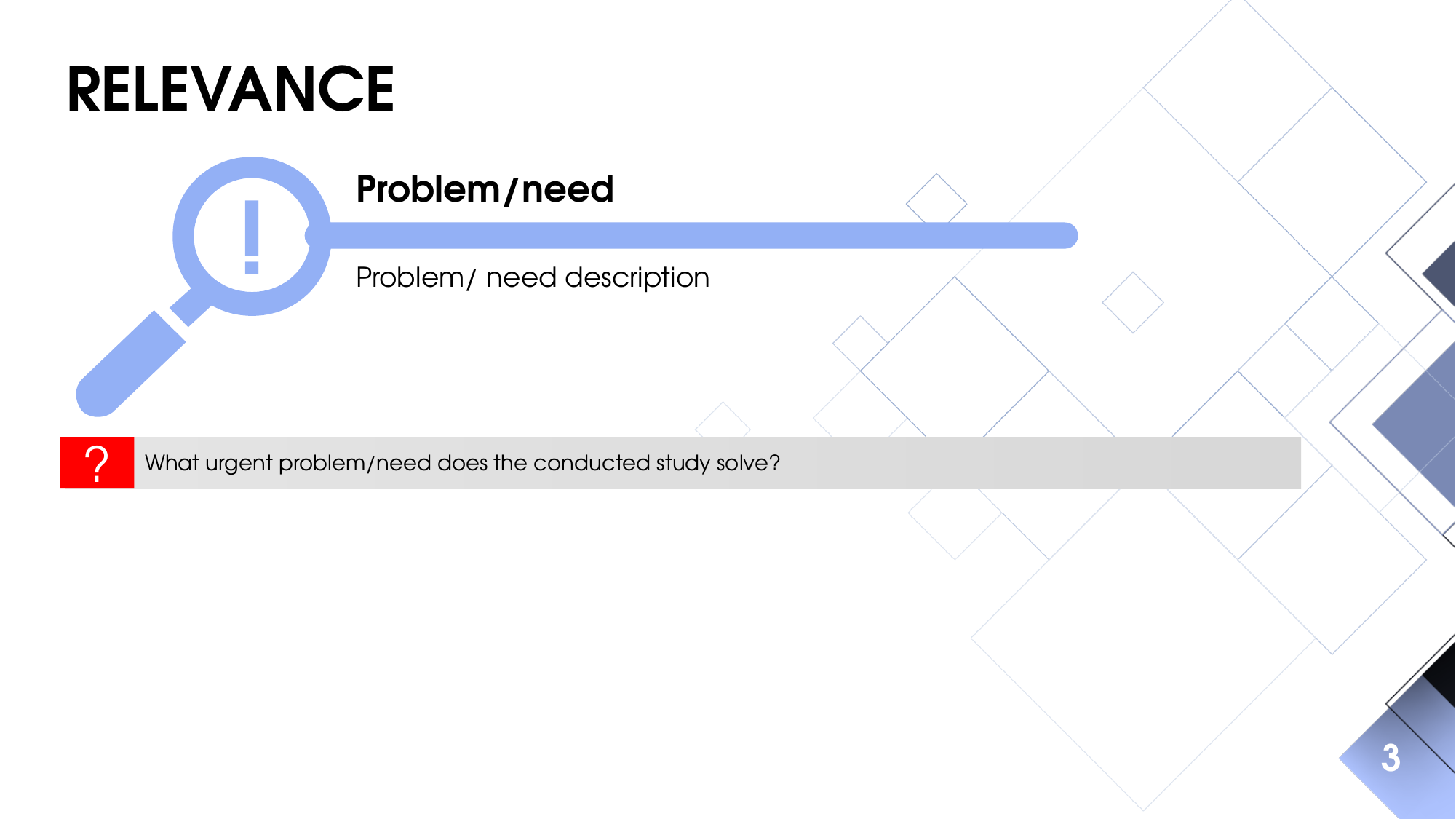

RELEVANCE

!
Problem/need

Problem/ need description

?

What urgent problem/need does the conducted study solve?
3